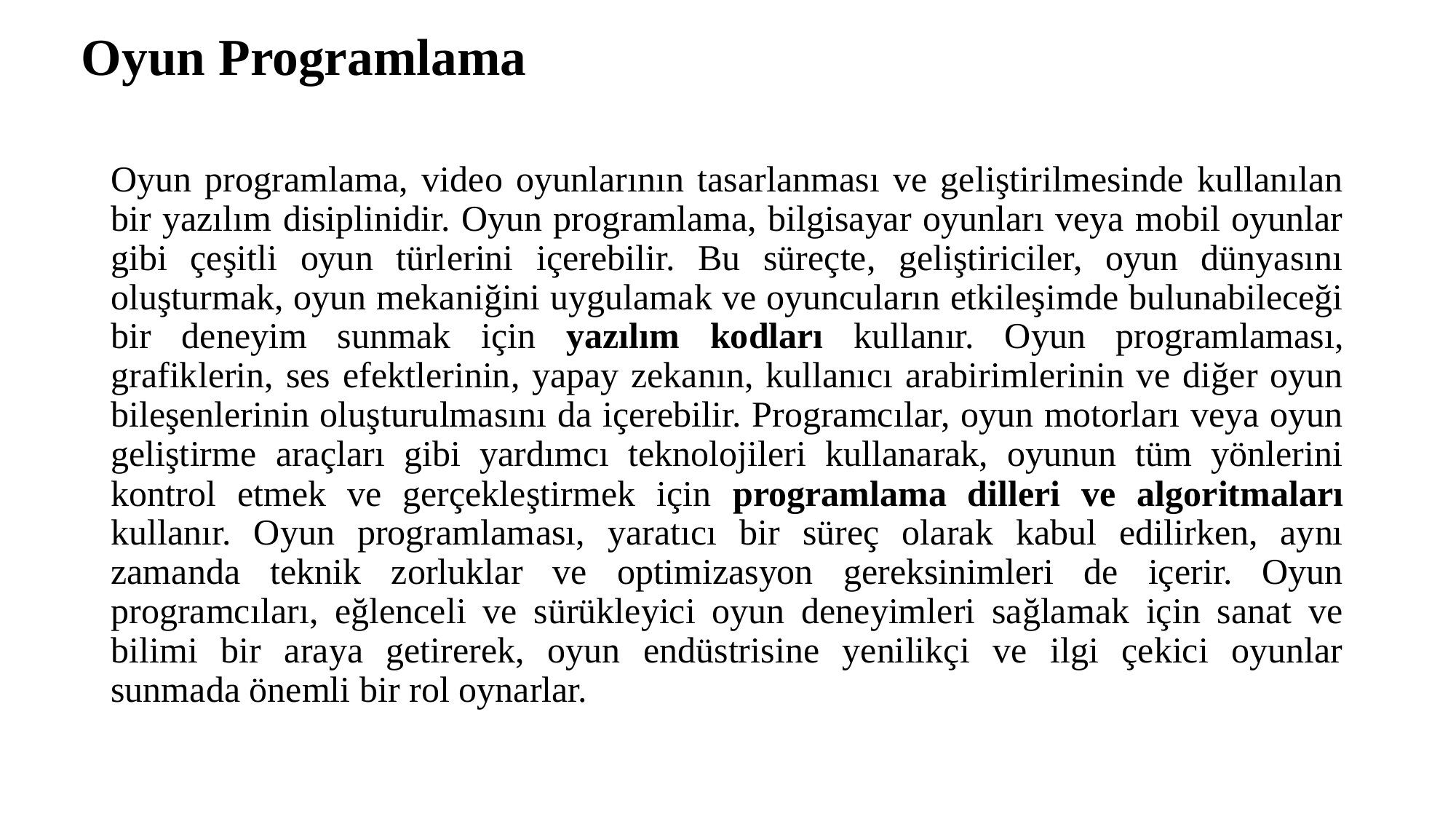

# Oyun Programlama
Oyun programlama, video oyunlarının tasarlanması ve geliştirilmesinde kullanılan bir yazılım disiplinidir. Oyun programlama, bilgisayar oyunları veya mobil oyunlar gibi çeşitli oyun türlerini içerebilir. Bu süreçte, geliştiriciler, oyun dünyasını oluşturmak, oyun mekaniğini uygulamak ve oyuncuların etkileşimde bulunabileceği bir deneyim sunmak için yazılım kodları kullanır. Oyun programlaması, grafiklerin, ses efektlerinin, yapay zekanın, kullanıcı arabirimlerinin ve diğer oyun bileşenlerinin oluşturulmasını da içerebilir. Programcılar, oyun motorları veya oyun geliştirme araçları gibi yardımcı teknolojileri kullanarak, oyunun tüm yönlerini kontrol etmek ve gerçekleştirmek için programlama dilleri ve algoritmaları kullanır. Oyun programlaması, yaratıcı bir süreç olarak kabul edilirken, aynı zamanda teknik zorluklar ve optimizasyon gereksinimleri de içerir. Oyun programcıları, eğlenceli ve sürükleyici oyun deneyimleri sağlamak için sanat ve bilimi bir araya getirerek, oyun endüstrisine yenilikçi ve ilgi çekici oyunlar sunmada önemli bir rol oynarlar.